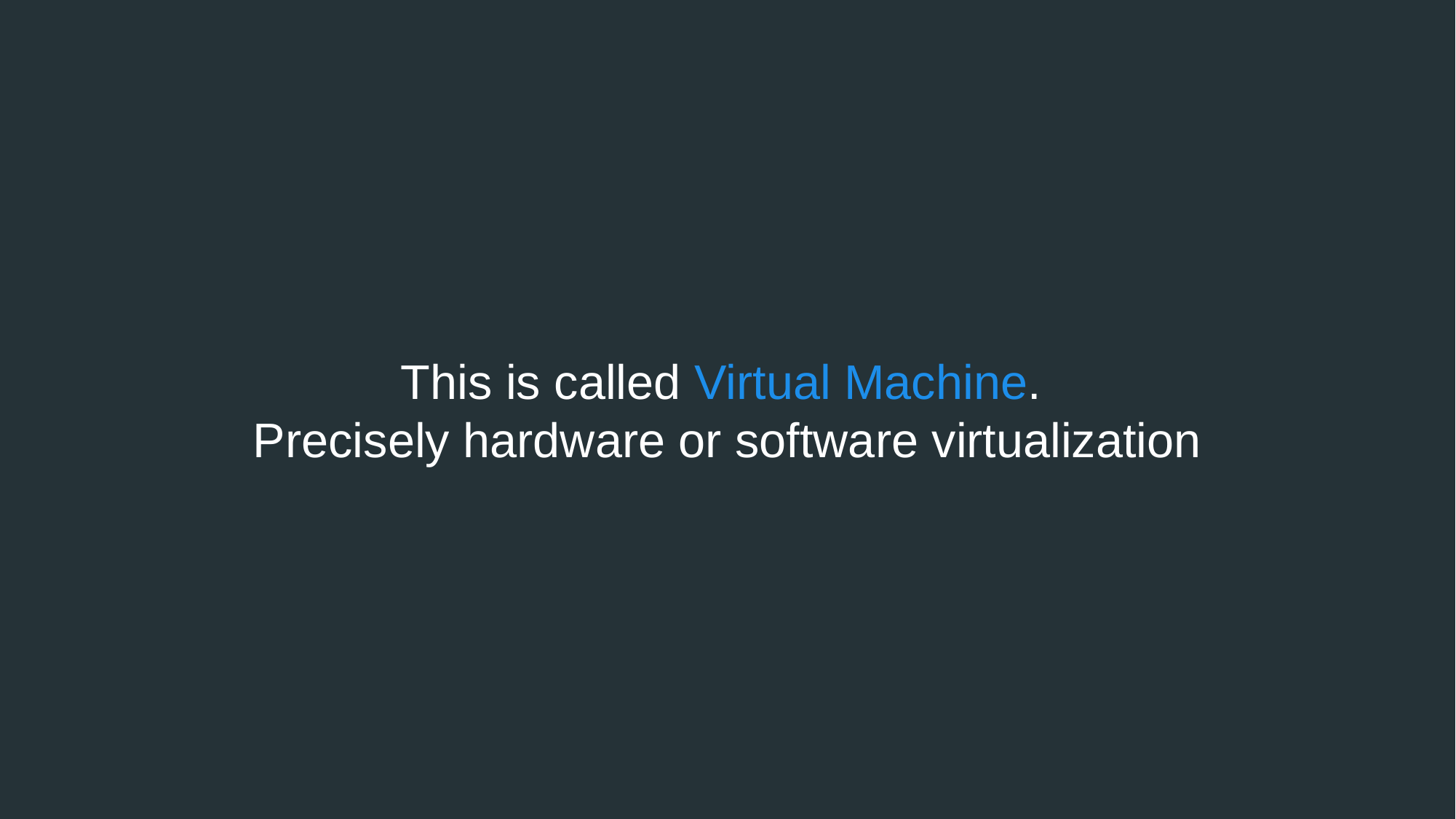

This is called Virtual Machine.
Precisely hardware or software virtualization